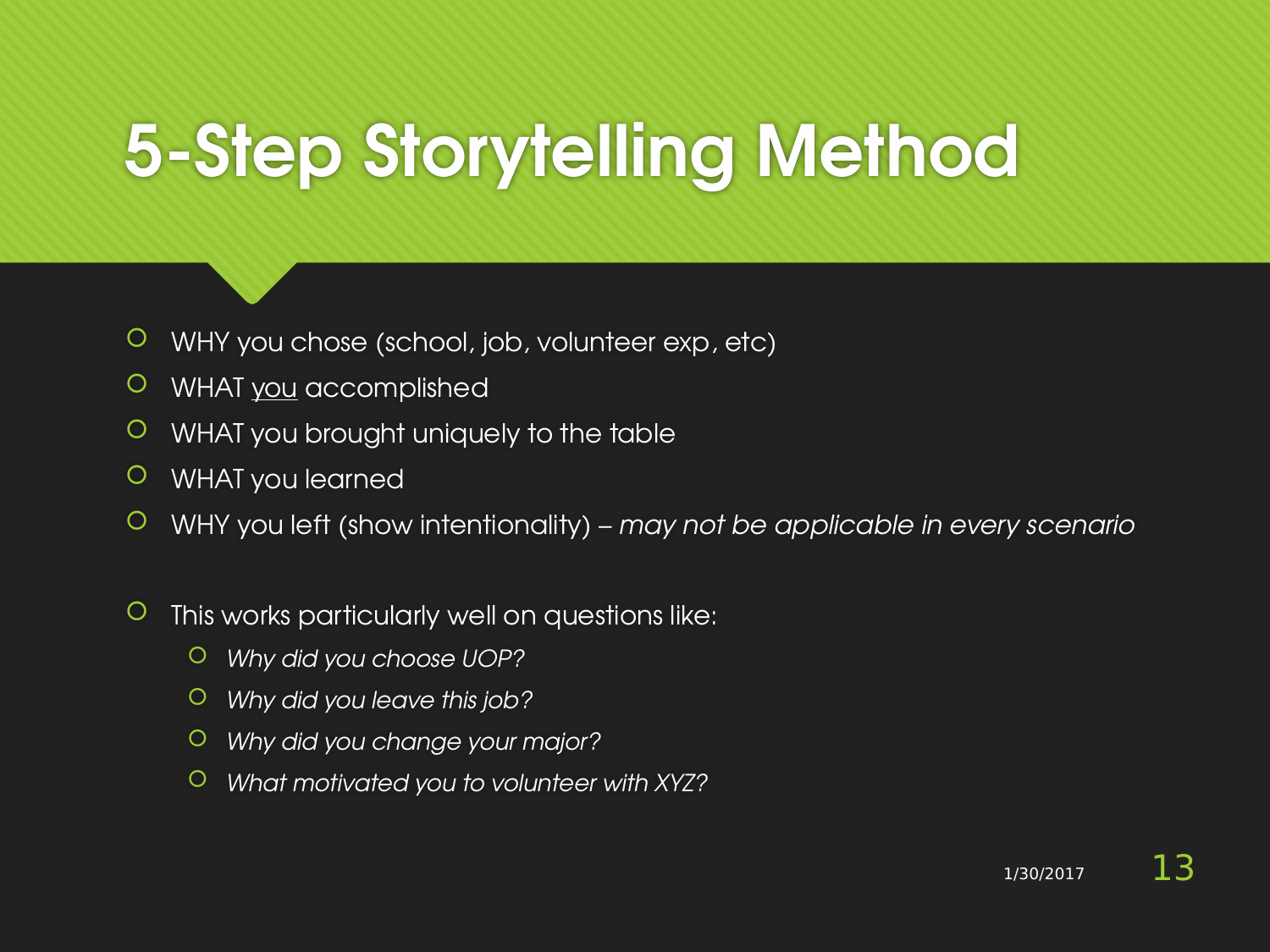

# 5-Step Storytelling Method
WHY you chose (school, job, volunteer exp, etc)
WHAT you accomplished
WHAT you brought uniquely to the table
WHAT you learned
WHY you left (show intentionality) – may not be applicable in every scenario

This works particularly well on questions like:
Why did you choose UOP?
Why did you leave this job?
Why did you change your major?
What motivated you to volunteer with XYZ?
13
1/30/2017